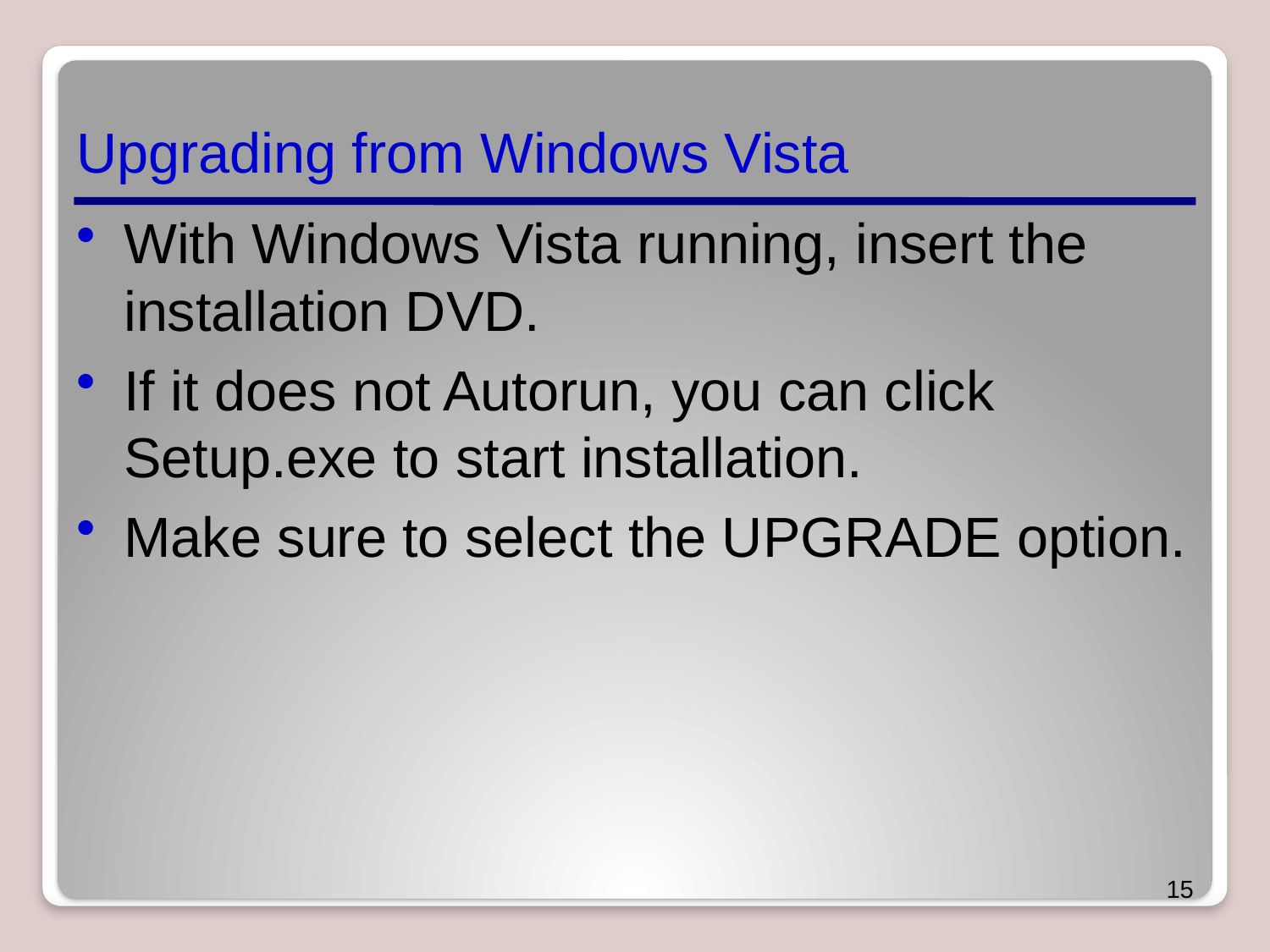

# Upgrading from Windows Vista
With Windows Vista running, insert the installation DVD.
If it does not Autorun, you can click Setup.exe to start installation.
Make sure to select the UPGRADE option.
15